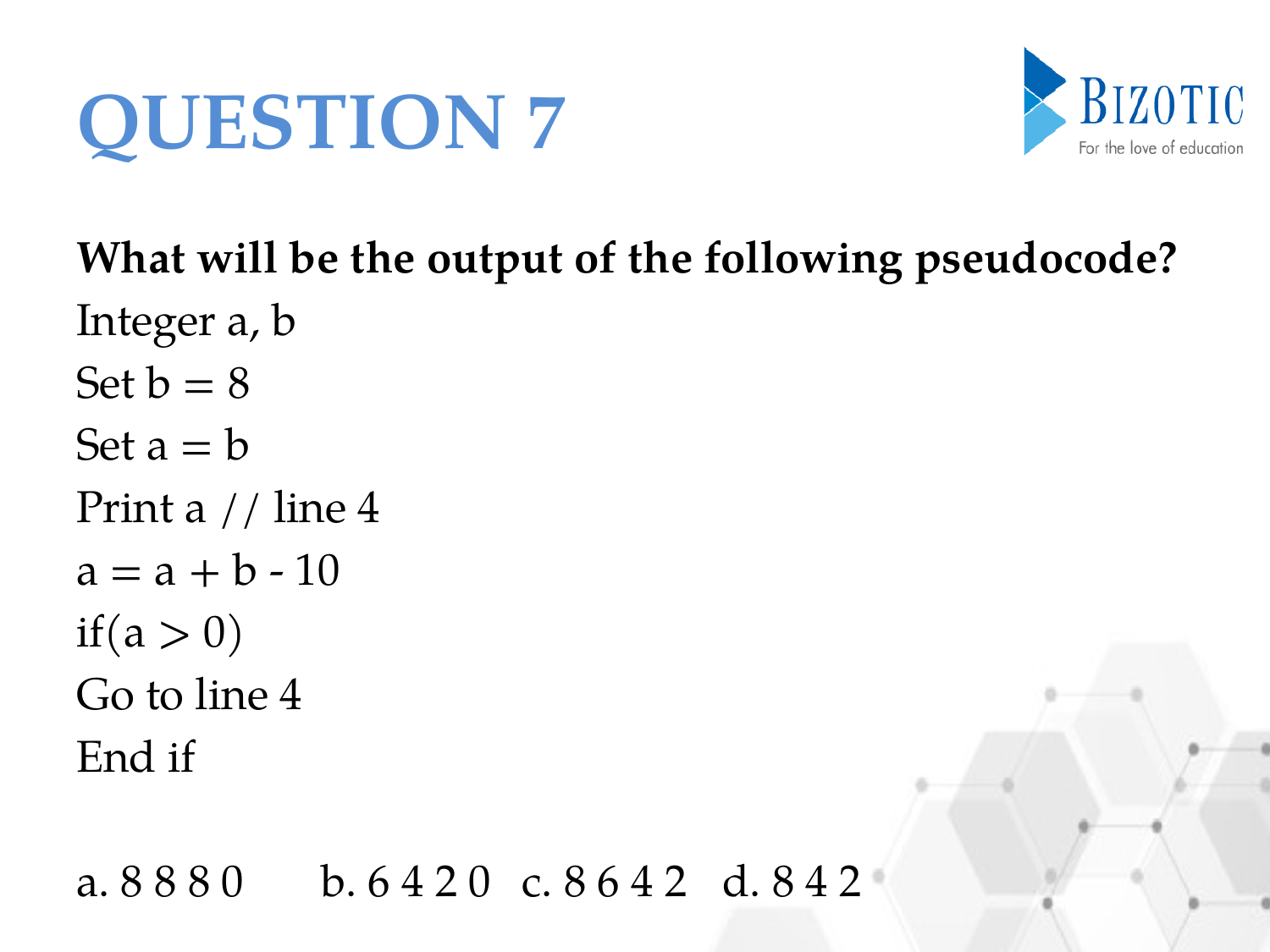

# QUESTION 7
What will be the output of the following pseudocode?
Integer a, b
Set b = 8
Set a = b
Print a // line 4
a = a + b - 10
if(a > 0)
Go to line 4
End if

a. 8 8 8 0	b. 6 4 2 0	c. 8 6 4 2	d. 8 4 2